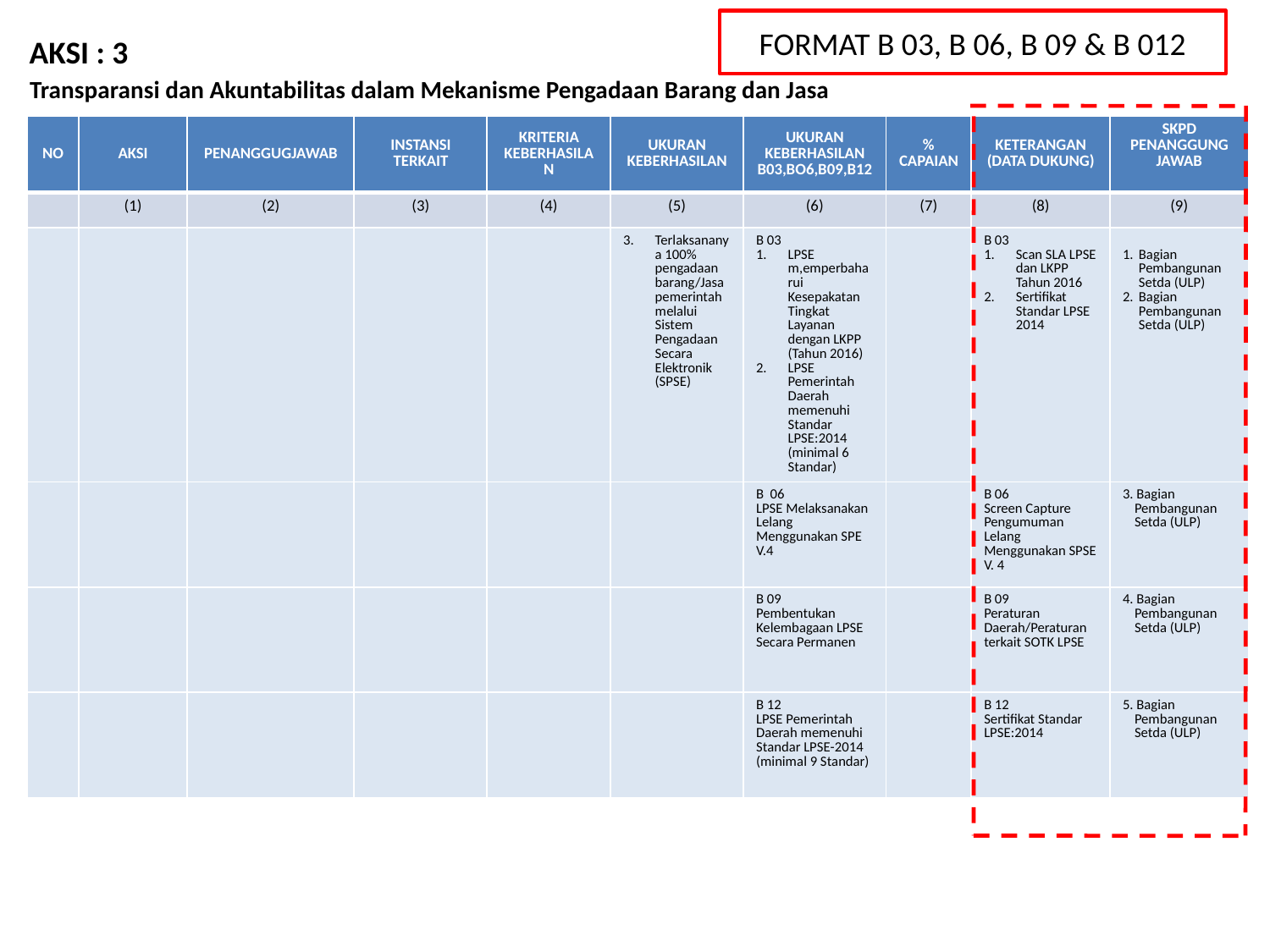

FORMAT B 03, B 06, B 09 & B 012
AKSI : 3
Transparansi dan Akuntabilitas dalam Mekanisme Pengadaan Barang dan Jasa
| NO | AKSI | PENANGGUGJAWAB | INSTANSI TERKAIT | KRITERIA KEBERHASILAN | UKURAN KEBERHASILAN | UKURAN KEBERHASILAN B03,BO6,B09,B12 | % CAPAIAN | KETERANGAN (DATA DUKUNG) | SKPD PENANGGUNG JAWAB |
| --- | --- | --- | --- | --- | --- | --- | --- | --- | --- |
|  | (1) | (2) | (3) | (4) | (5) | (6) | (7) | (8) | (9) |
|  |  |  |  |  | Terlaksananya 100% pengadaan barang/Jasa pemerintah melalui Sistem Pengadaan Secara Elektronik (SPSE) | B 03 LPSE m,emperbaharui Kesepakatan Tingkat Layanan dengan LKPP (Tahun 2016) LPSE Pemerintah Daerah memenuhi Standar LPSE:2014 (minimal 6 Standar) |  | B 03 Scan SLA LPSE dan LKPP Tahun 2016 Sertifikat Standar LPSE 2014 | Bagian Pembangunan Setda (ULP) Bagian Pembangunan Setda (ULP) |
|  |  |  |  |  |  | B 06 LPSE Melaksanakan Lelang Menggunakan SPE V.4 |  | B 06 Screen Capture Pengumuman Lelang Menggunakan SPSE V. 4 | 3. Bagian Pembangunan Setda (ULP) |
|  |  |  |  |  |  | B 09 Pembentukan Kelembagaan LPSE Secara Permanen |  | B 09 Peraturan Daerah/Peraturan terkait SOTK LPSE | 4. Bagian Pembangunan Setda (ULP) |
|  |  |  |  |  |  | B 12 LPSE Pemerintah Daerah memenuhi Standar LPSE-2014 (minimal 9 Standar) |  | B 12 Sertifikat Standar LPSE:2014 | 5. Bagian Pembangunan Setda (ULP) |